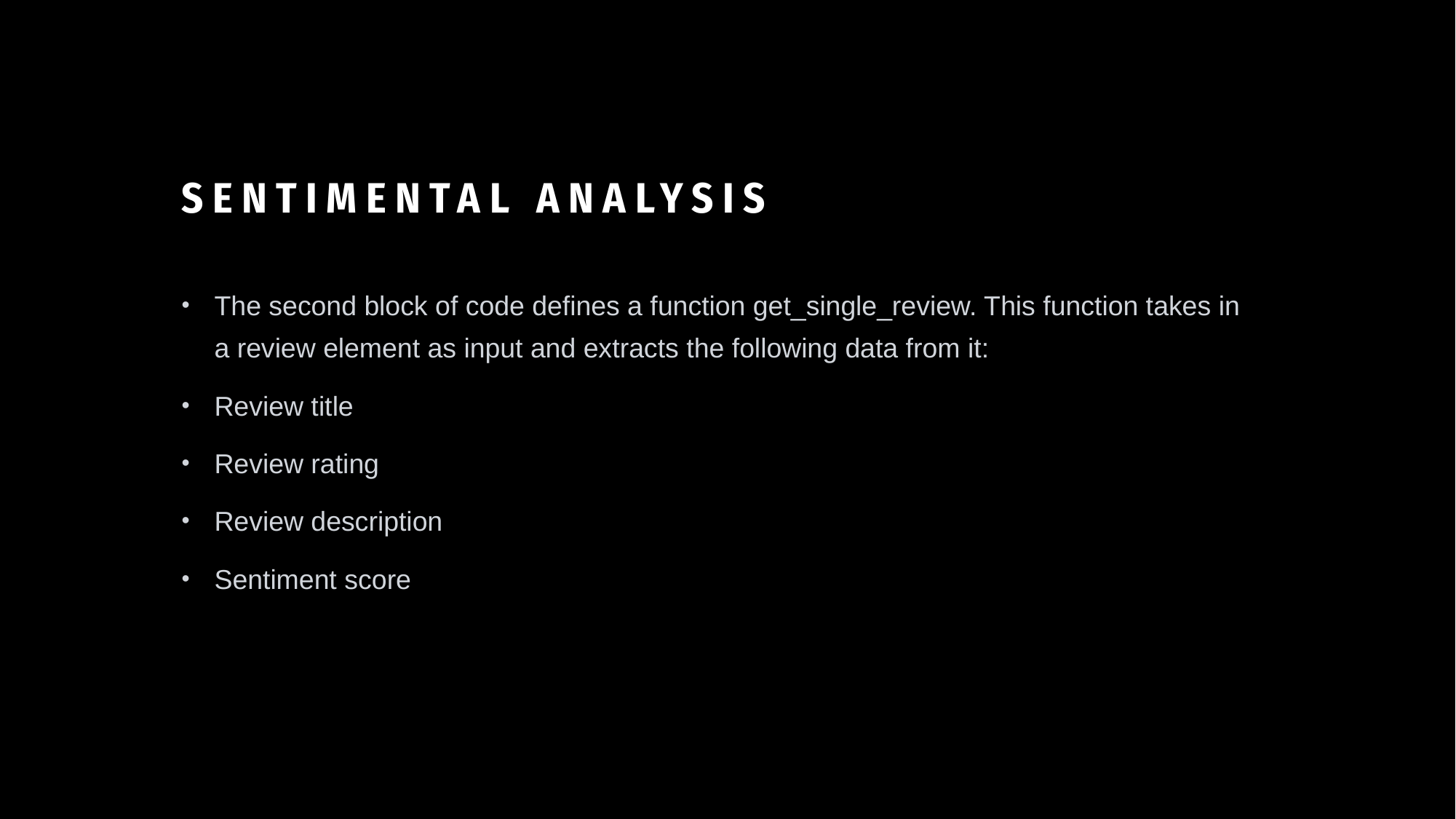

# Sentimental analysis
The second block of code defines a function get_single_review. This function takes in a review element as input and extracts the following data from it:
Review title
Review rating
Review description
Sentiment score